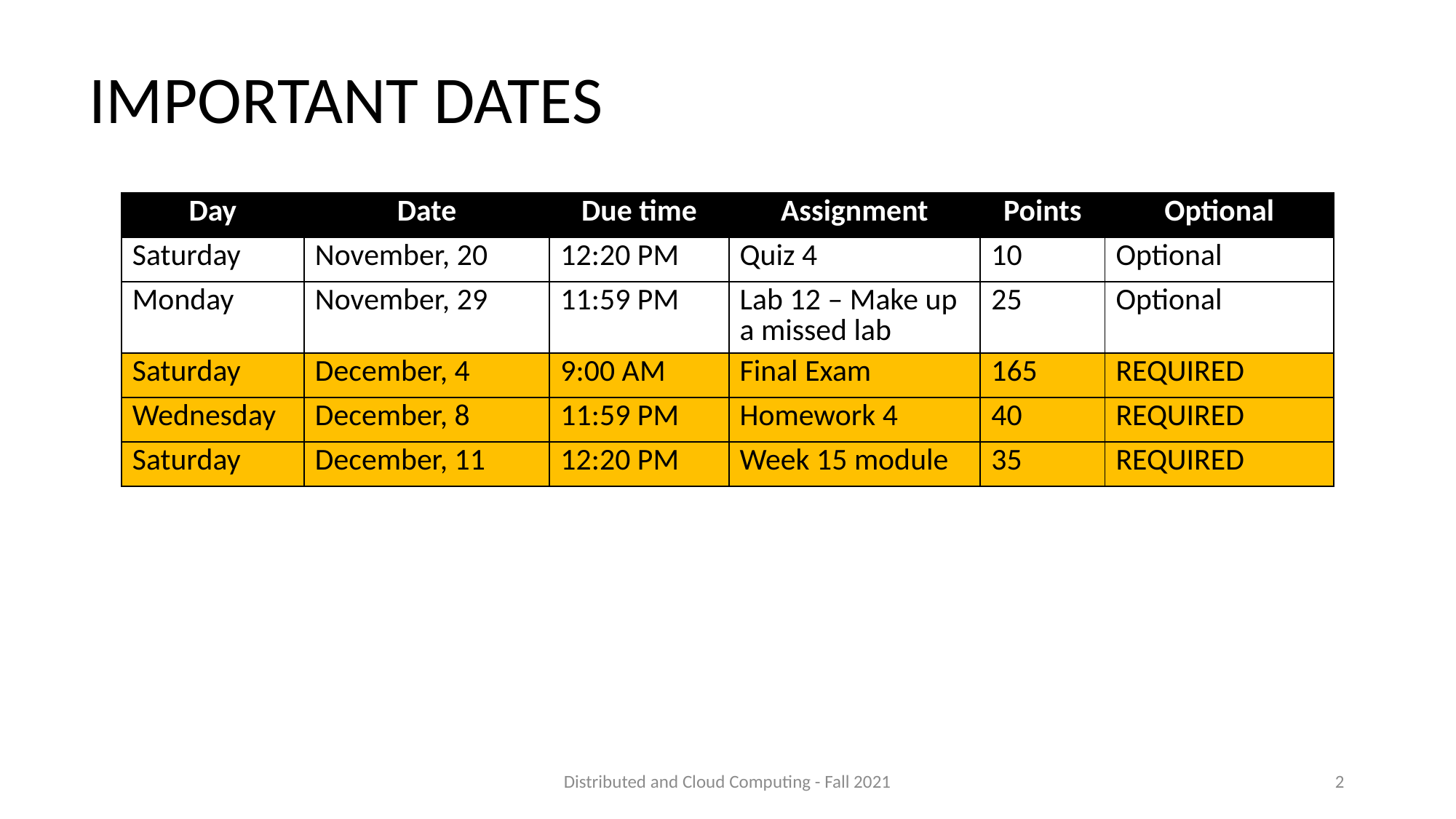

# IMPORTANT DATES
| Day | Date | Due time | Assignment | Points | Optional |
| --- | --- | --- | --- | --- | --- |
| Saturday | November, 20 | 12:20 PM | Quiz 4 | 10 | Optional |
| Monday | November, 29 | 11:59 PM | Lab 12 – Make up a missed lab | 25 | Optional |
| Saturday | December, 4 | 9:00 AM | Final Exam | 165 | REQUIRED |
| Wednesday | December, 8 | 11:59 PM | Homework 4 | 40 | REQUIRED |
| Saturday | December, 11 | 12:20 PM | Week 15 module | 35 | REQUIRED |
Distributed and Cloud Computing - Fall 2021
2